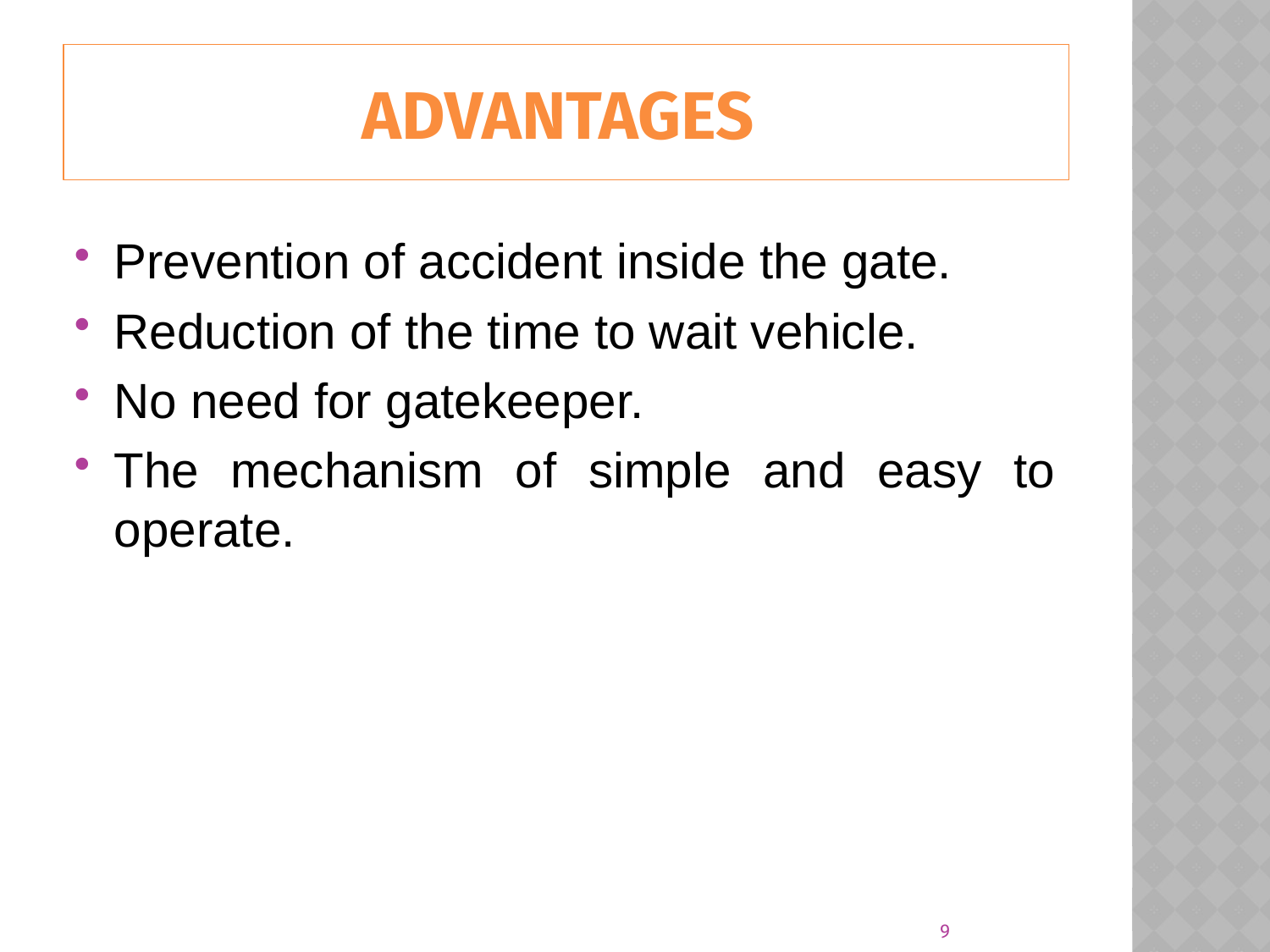

# Advantages
Prevention of accident inside the gate.
Reduction of the time to wait vehicle.
No need for gatekeeper.
The mechanism of simple and easy to operate.
9